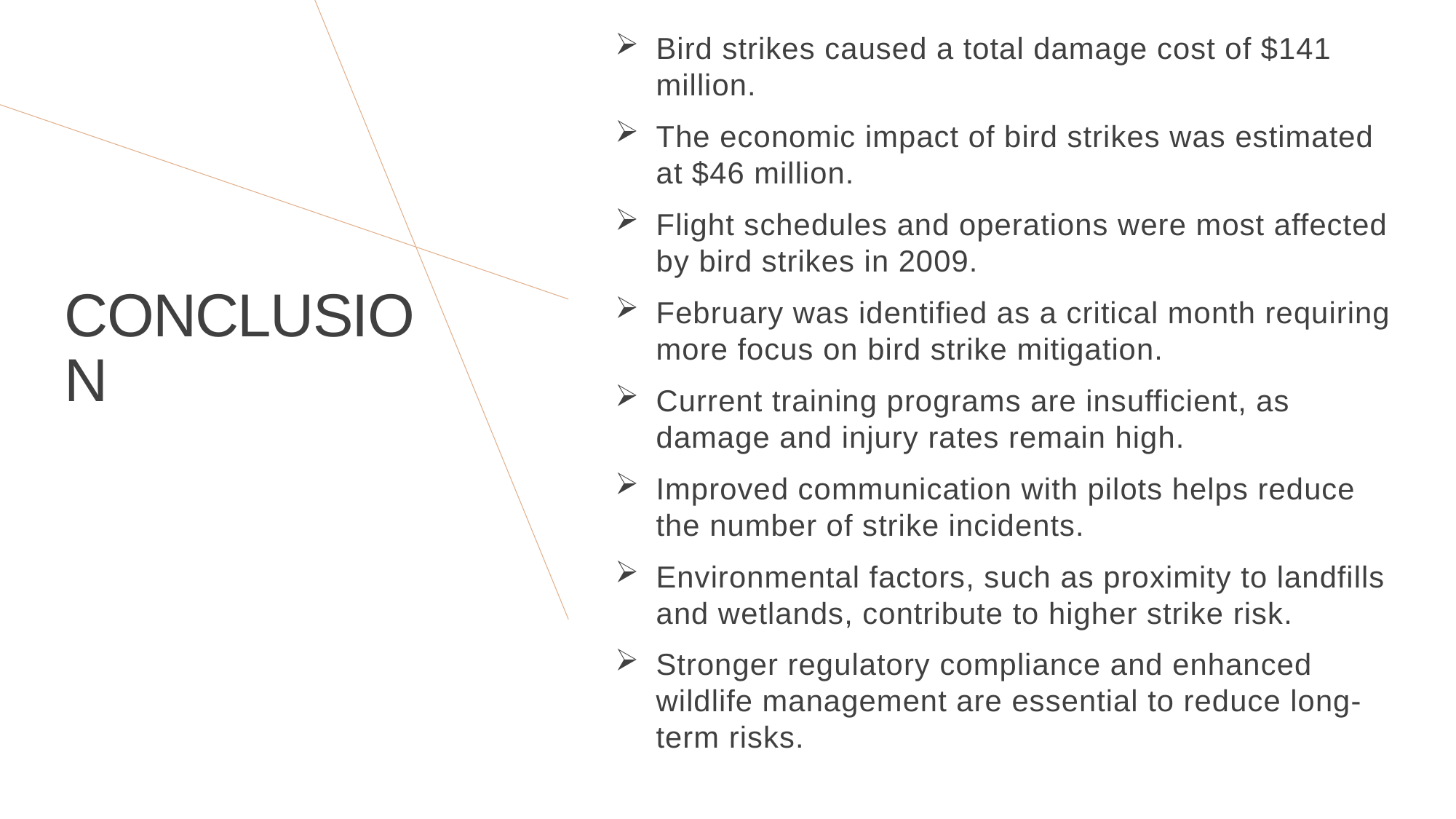

Bird strikes caused a total damage cost of $141 million.
The economic impact of bird strikes was estimated at $46 million.
Flight schedules and operations were most affected by bird strikes in 2009.
February was identified as a critical month requiring more focus on bird strike mitigation.
Current training programs are insufficient, as damage and injury rates remain high.
Improved communication with pilots helps reduce the number of strike incidents.
Environmental factors, such as proximity to landfills and wetlands, contribute to higher strike risk.
Stronger regulatory compliance and enhanced wildlife management are essential to reduce long-term risks.
# Conclusion